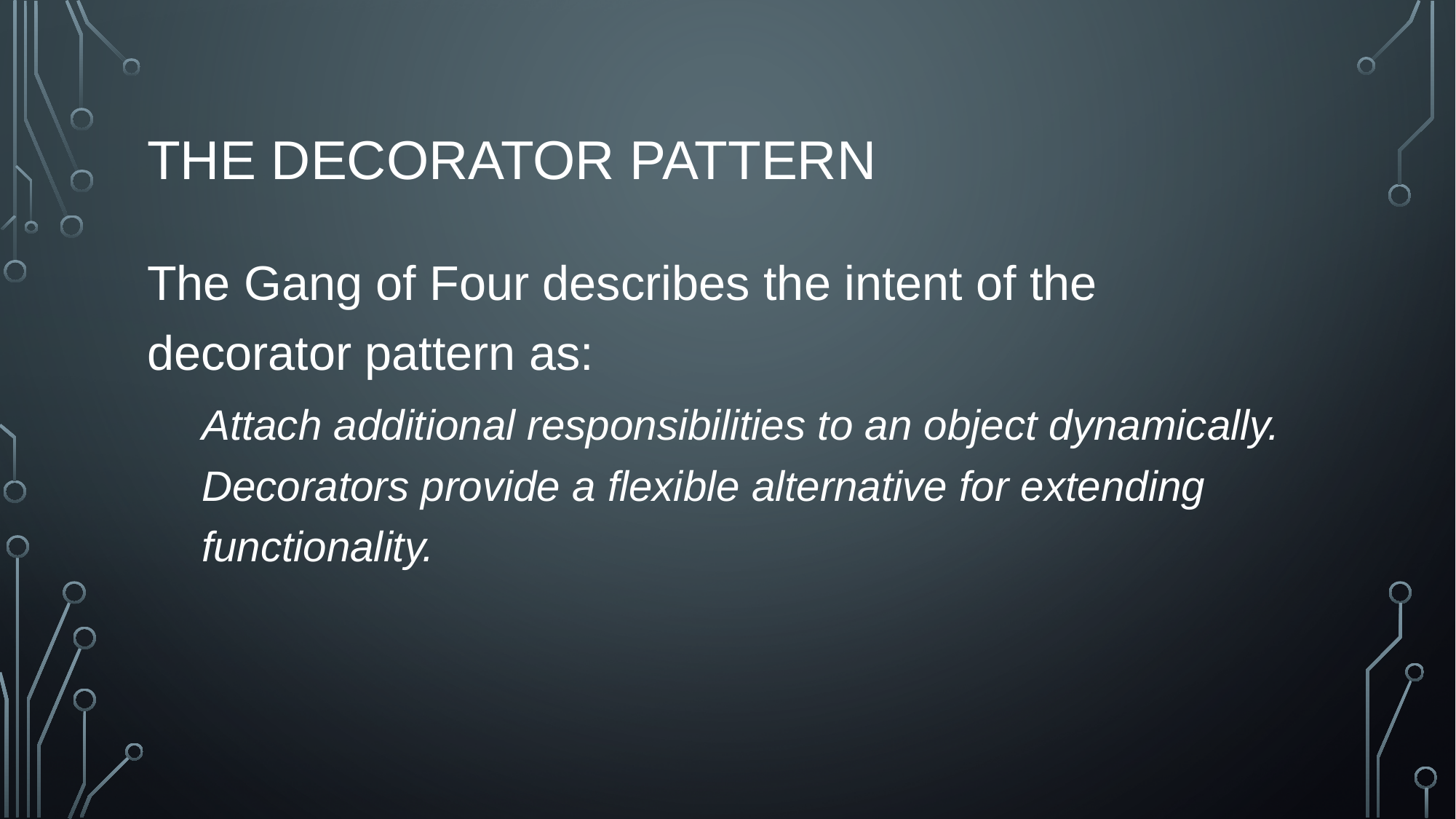

# The decorator pattern
The Gang of Four describes the intent of the decorator pattern as:
Attach additional responsibilities to an object dynamically. Decorators provide a flexible alternative for extending functionality.